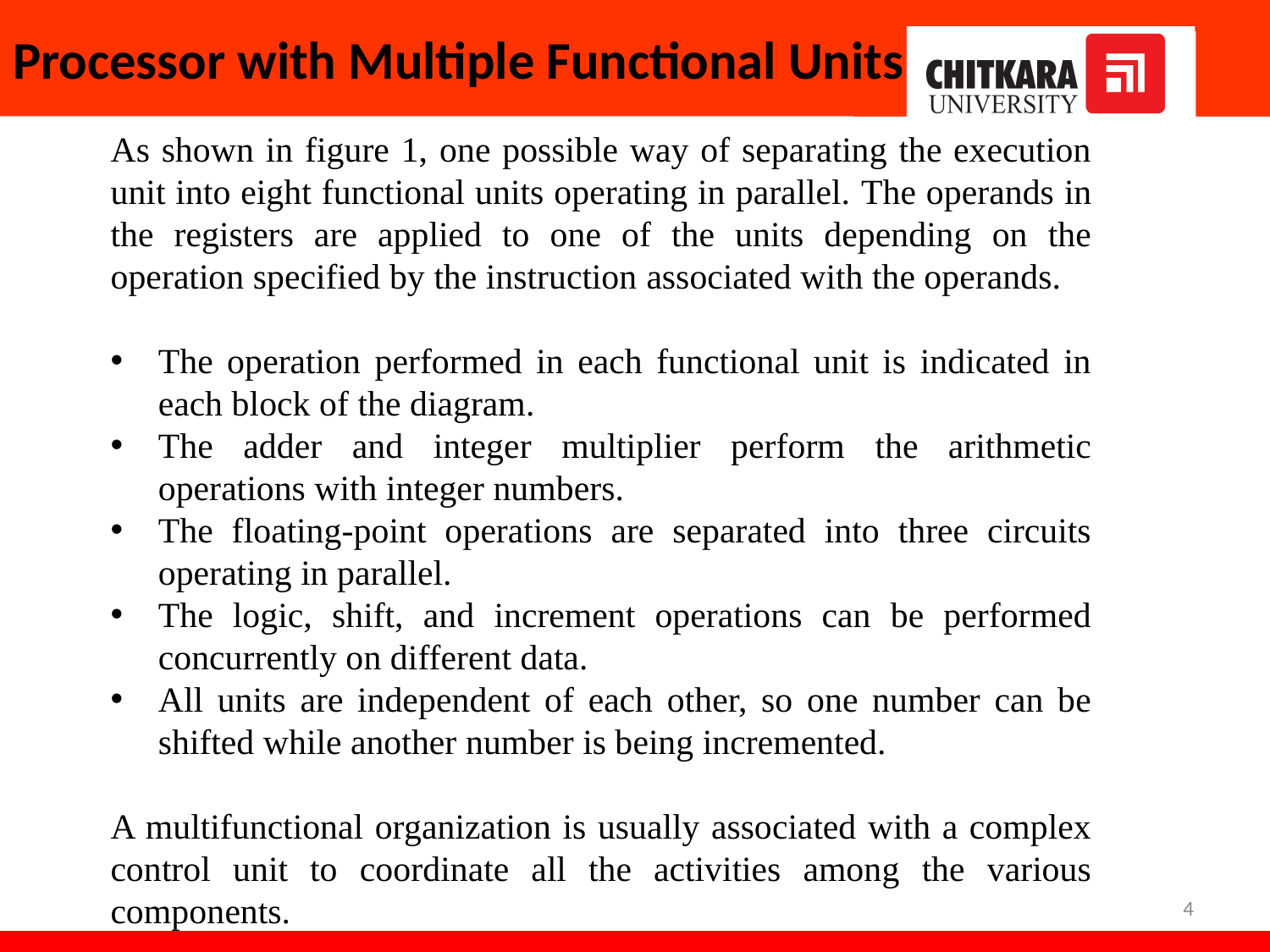

# Processor with Multiple Functional Units
As shown in figure 1, one possible way of separating the execution unit into eight functional units operating in parallel. The operands in the registers are applied to one of the units depending on the operation specified by the instruction associated with the operands.

The operation performed in each functional unit is indicated in each block of the diagram.
The adder and integer multiplier perform the arithmetic operations with integer numbers.
The floating-point operations are separated into three circuits operating in parallel.
The logic, shift, and increment operations can be performed concurrently on different data.
All units are independent of each other, so one number can be shifted while another number is being incremented.

A multifunctional organization is usually associated with a complex control unit to coordinate all the activities among the various components.
4